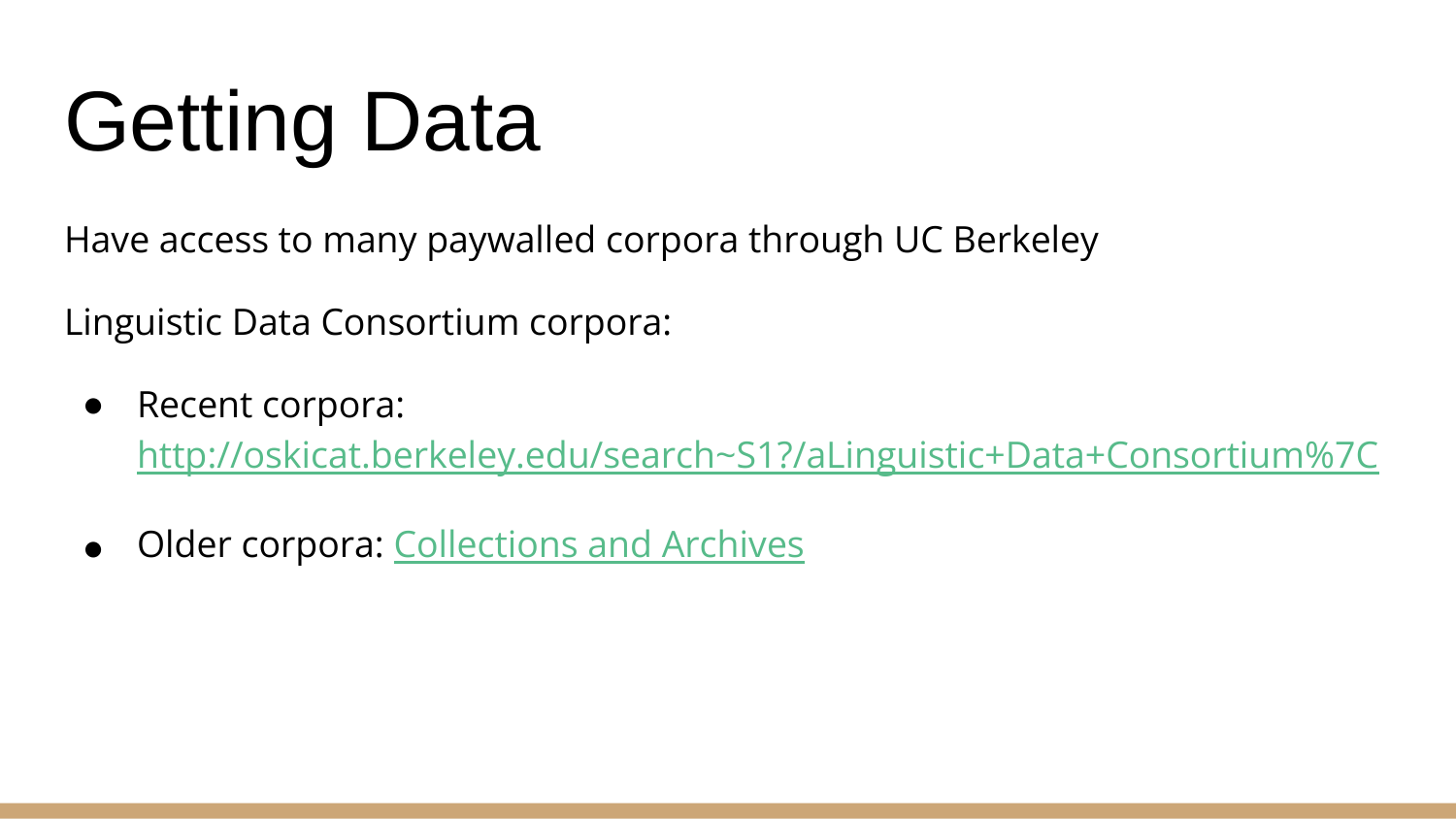

# Getting Data
Have access to many paywalled corpora through UC Berkeley
Linguistic Data Consortium corpora:
Recent corpora: http://oskicat.berkeley.edu/search~S1?/aLinguistic+Data+Consortium%7C
Older corpora: Collections and Archives